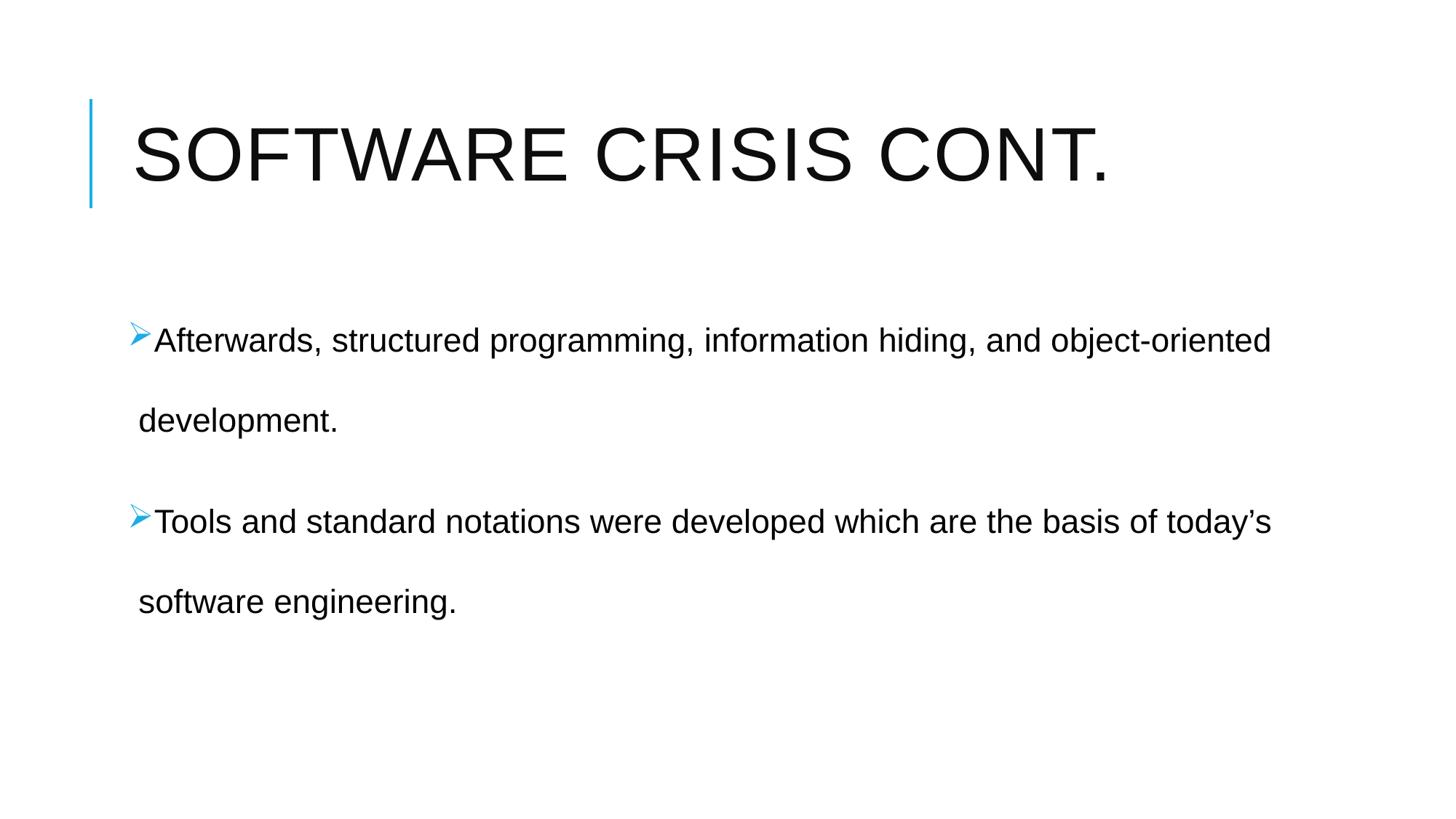

# Software Crisis Cont.
Afterwards, structured programming, information hiding, and object-oriented development.
Tools and standard notations were developed which are the basis of today’s software engineering.